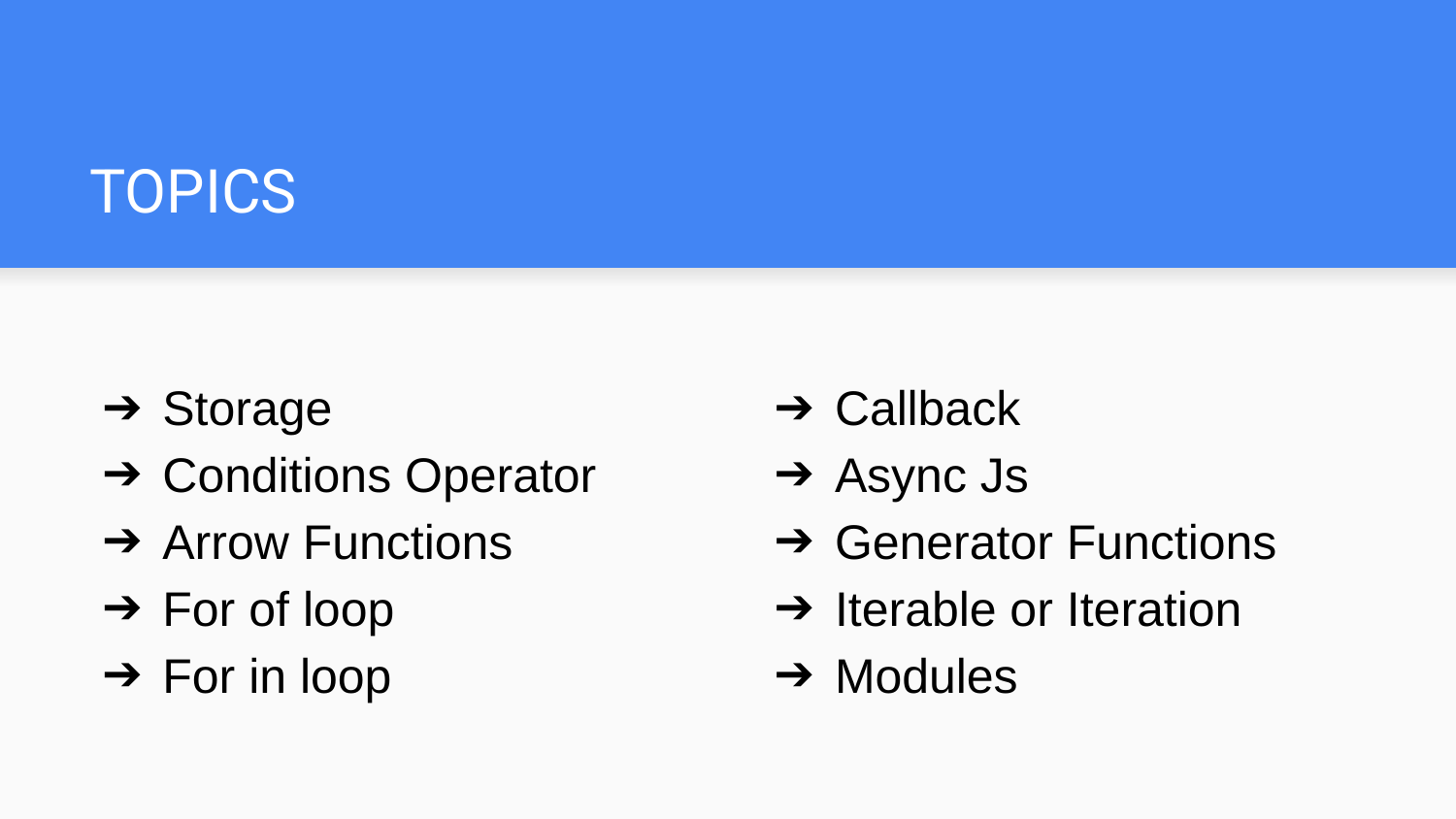

# TOPICS
Storage
Conditions Operator
Arrow Functions
For of loop
For in loop
Callback
Async Js
Generator Functions
Iterable or Iteration
Modules